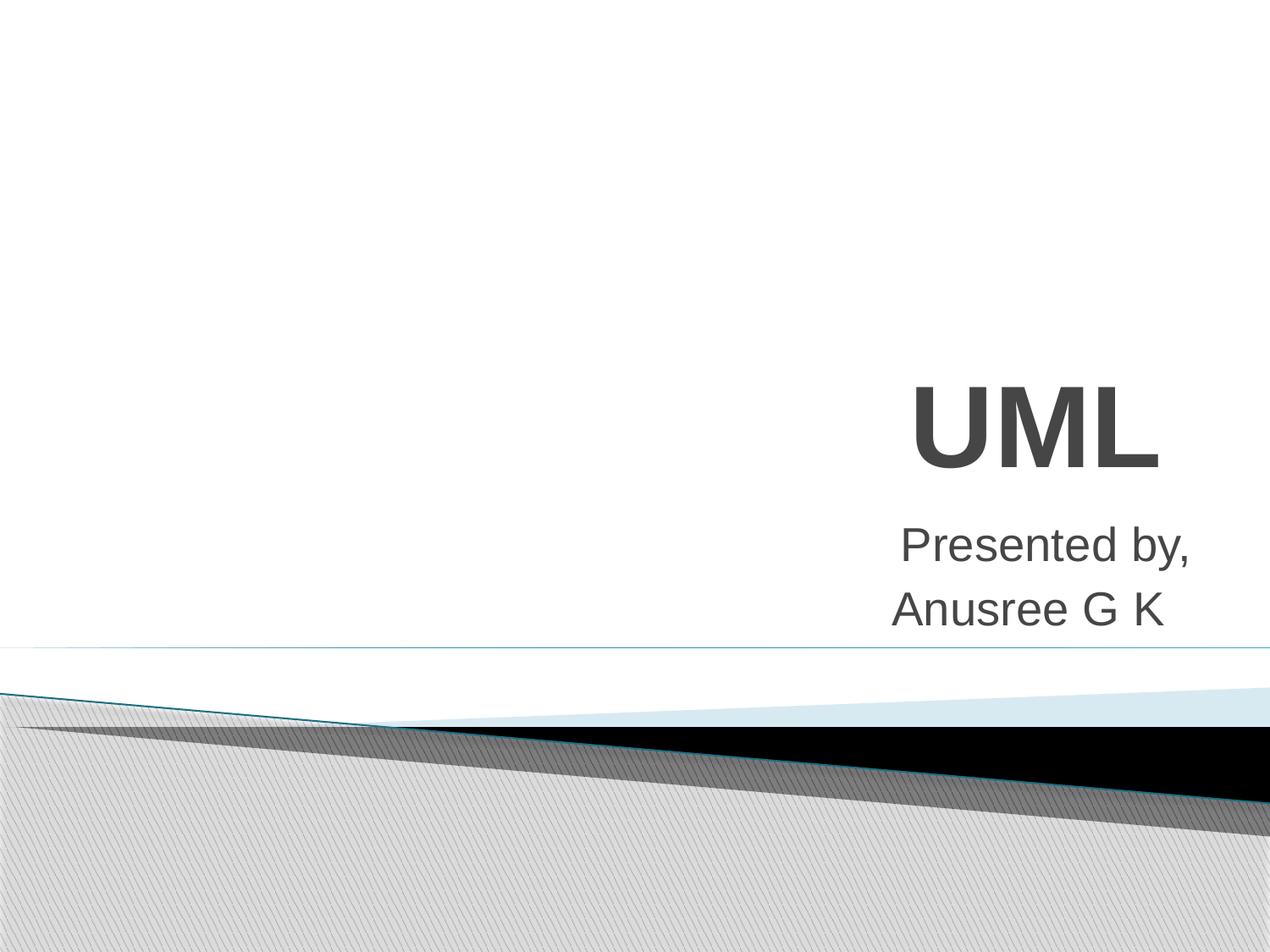

# UML
Presented by,
Anusree G K